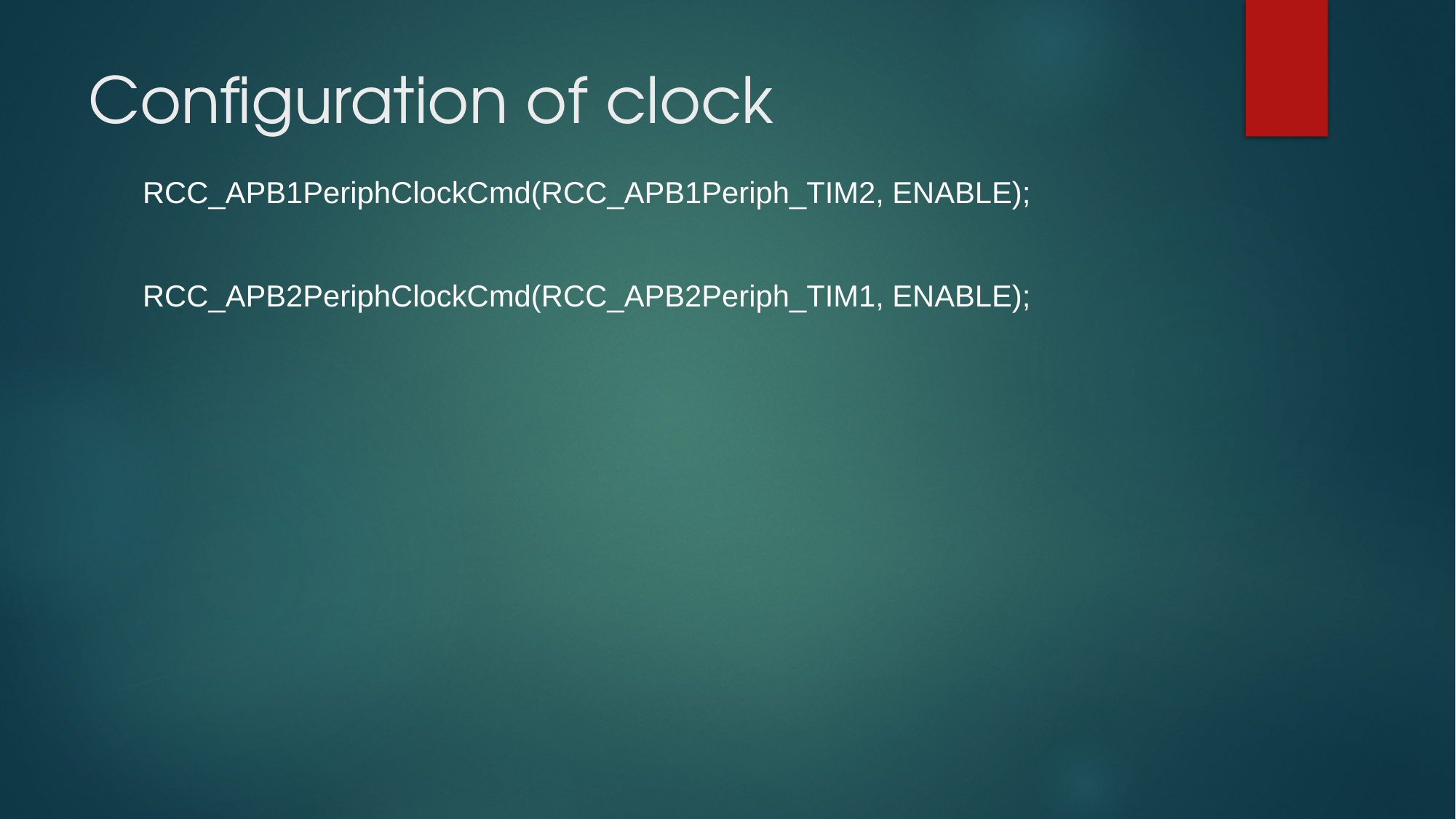

# Configuration of clock
RCC_APB1PeriphClockCmd(RCC_APB1Periph_TIM2, ENABLE);

RCC_APB2PeriphClockCmd(RCC_APB2Periph_TIM1, ENABLE);